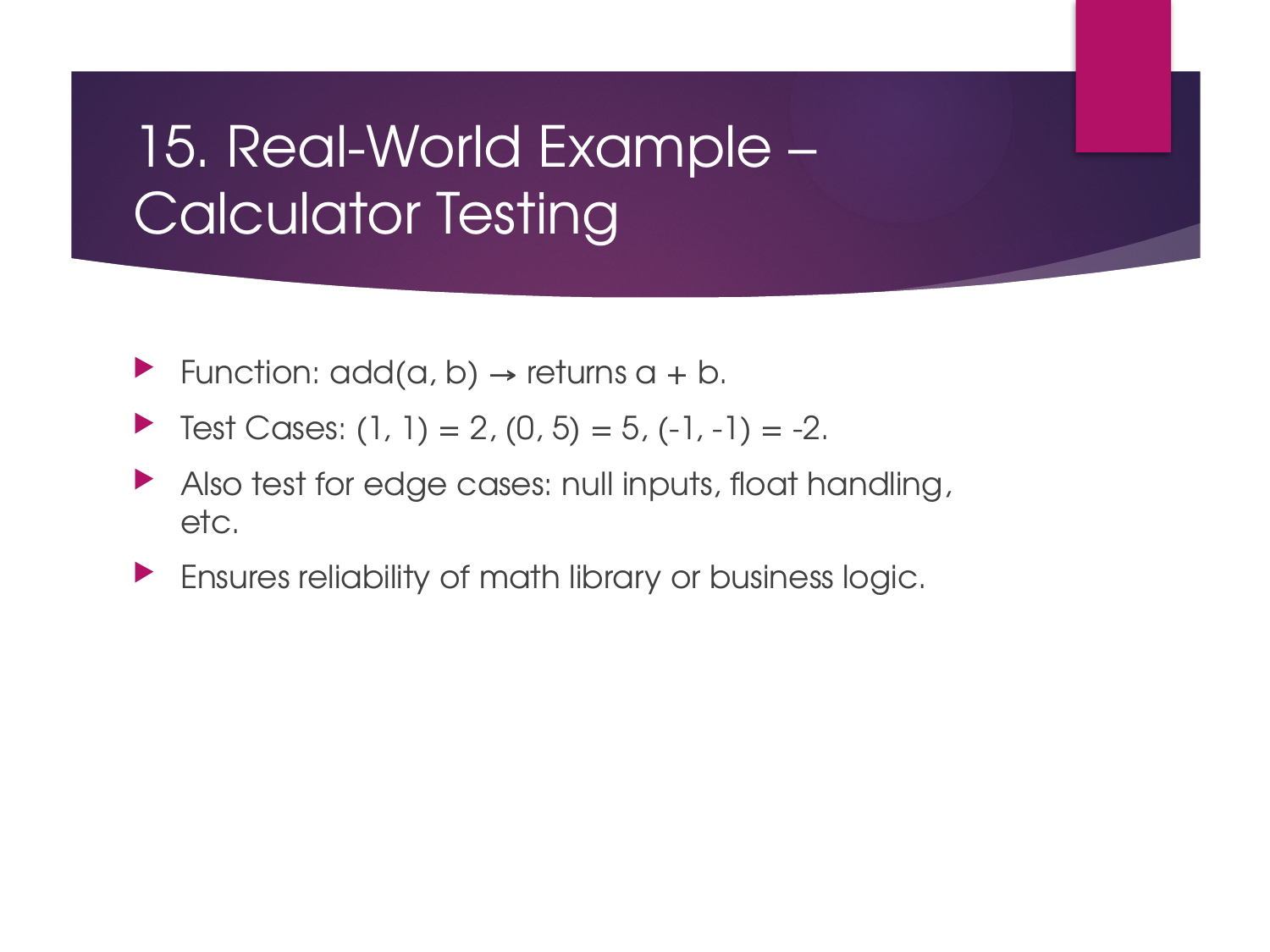

# 15. Real-World Example – Calculator Testing
Function: add(a, b) → returns a + b.
Test Cases: (1, 1) = 2, (0, 5) = 5, (-1, -1) = -2.
Also test for edge cases: null inputs, float handling, etc.
Ensures reliability of math library or business logic.